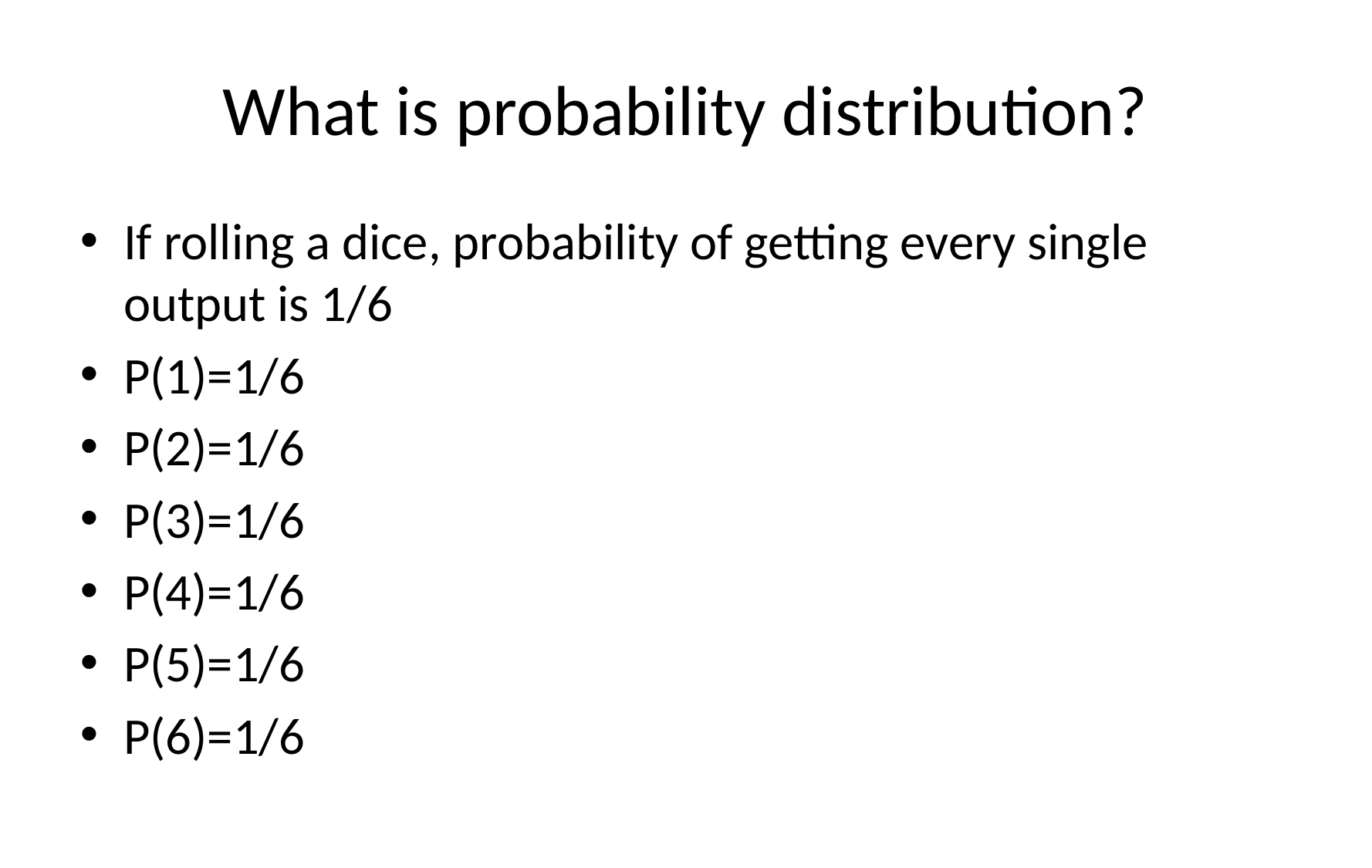

# What is probability distribution?
If rolling a dice, probability of getting every single output is 1/6
P(1)=1/6
P(2)=1/6
P(3)=1/6
P(4)=1/6
P(5)=1/6
P(6)=1/6